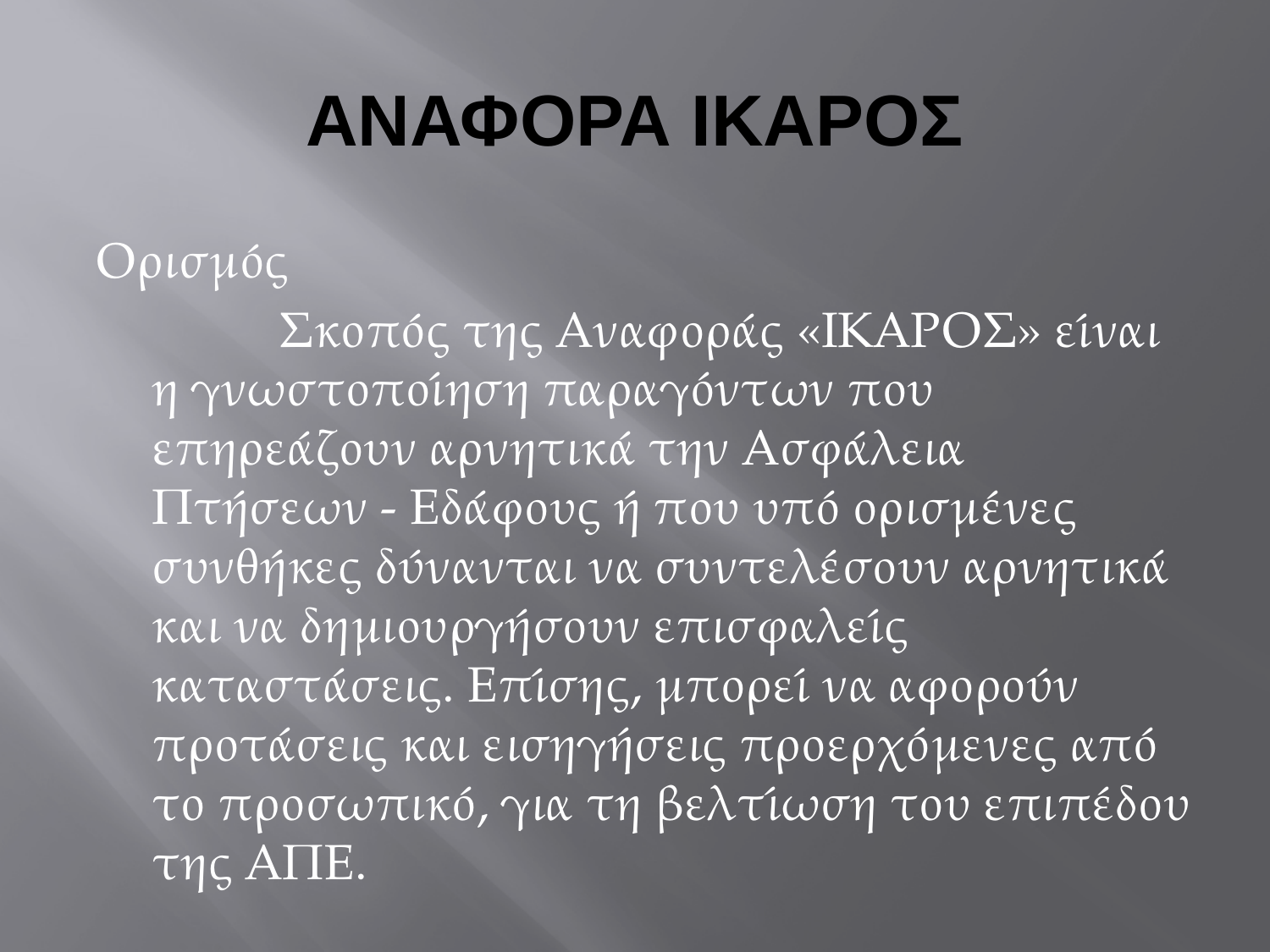

# ΑΝΑΦΟΡΑ ΙΚΑΡΟΣ
Ορισμός
		Σκοπός της Αναφοράς «ΙΚΑΡΟΣ» είναι η γνωστοποίηση παραγόντων που επηρεάζουν αρνητικά την Ασφάλεια Πτήσεων - Εδάφους ή που υπό ορισμένες συνθήκες δύνανται να συντελέσουν αρνητικά και να δημιουργήσουν επισφαλείς καταστάσεις. Επίσης, μπορεί να αφορούν προτάσεις και εισηγήσεις προερχόμενες από το προσωπικό, για τη βελτίωση του επιπέδου της ΑΠΕ.